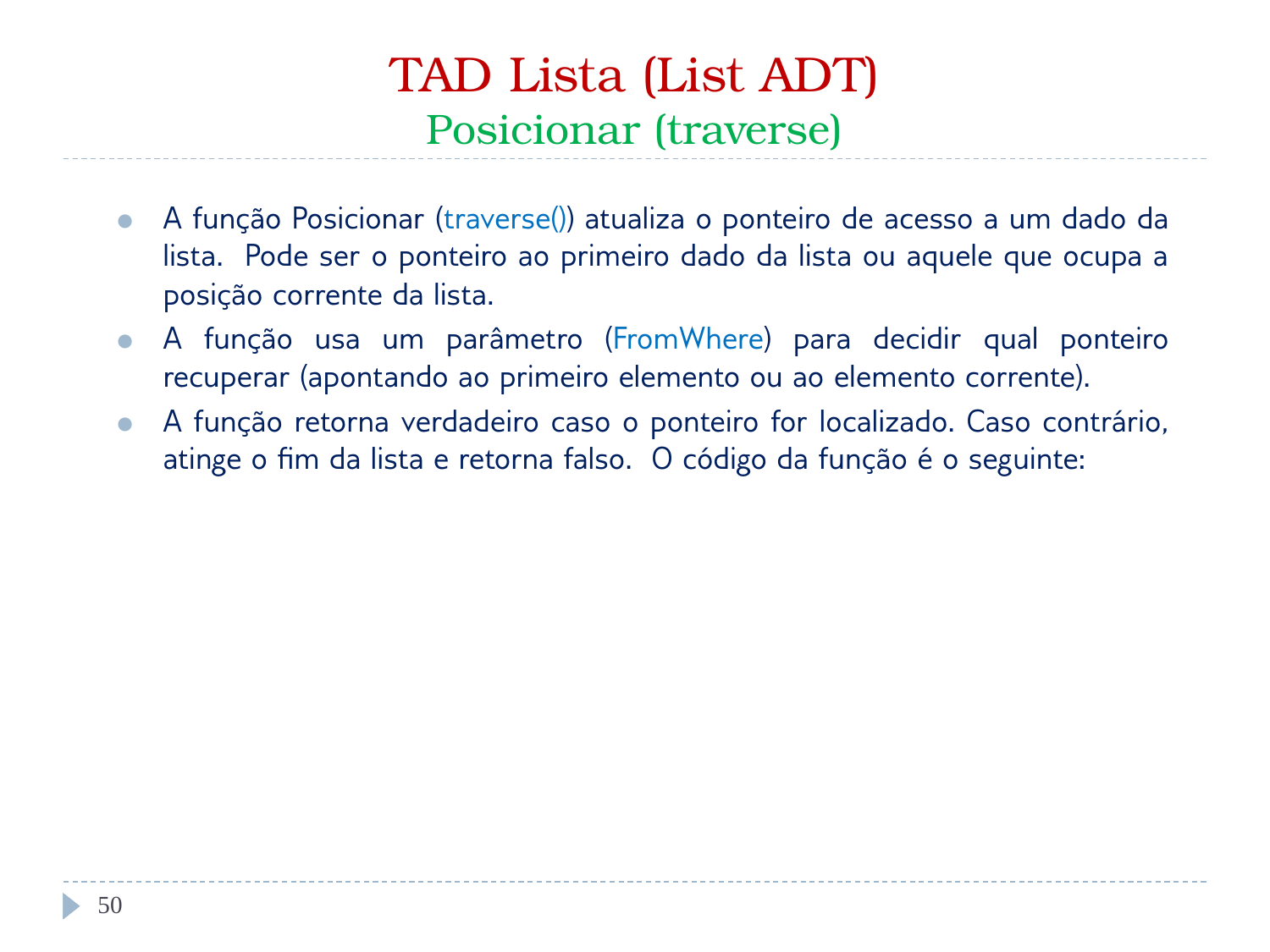

# TAD Lista (List ADT) Posicionar (traverse)

A função Posicionar (traverse()) atualiza o ponteiro de acesso a um dado da lista.  Pode ser o ponteiro ao primeiro dado da lista ou aquele que ocupa a posição corrente da lista.
A função usa um parâmetro (FromWhere) para decidir qual ponteiro recuperar (apontando ao primeiro elemento ou ao elemento corrente).
A função retorna verdadeiro caso o ponteiro for localizado. Caso contrário, atinge o fim da lista e retorna falso.  O código da função é o seguinte:
50